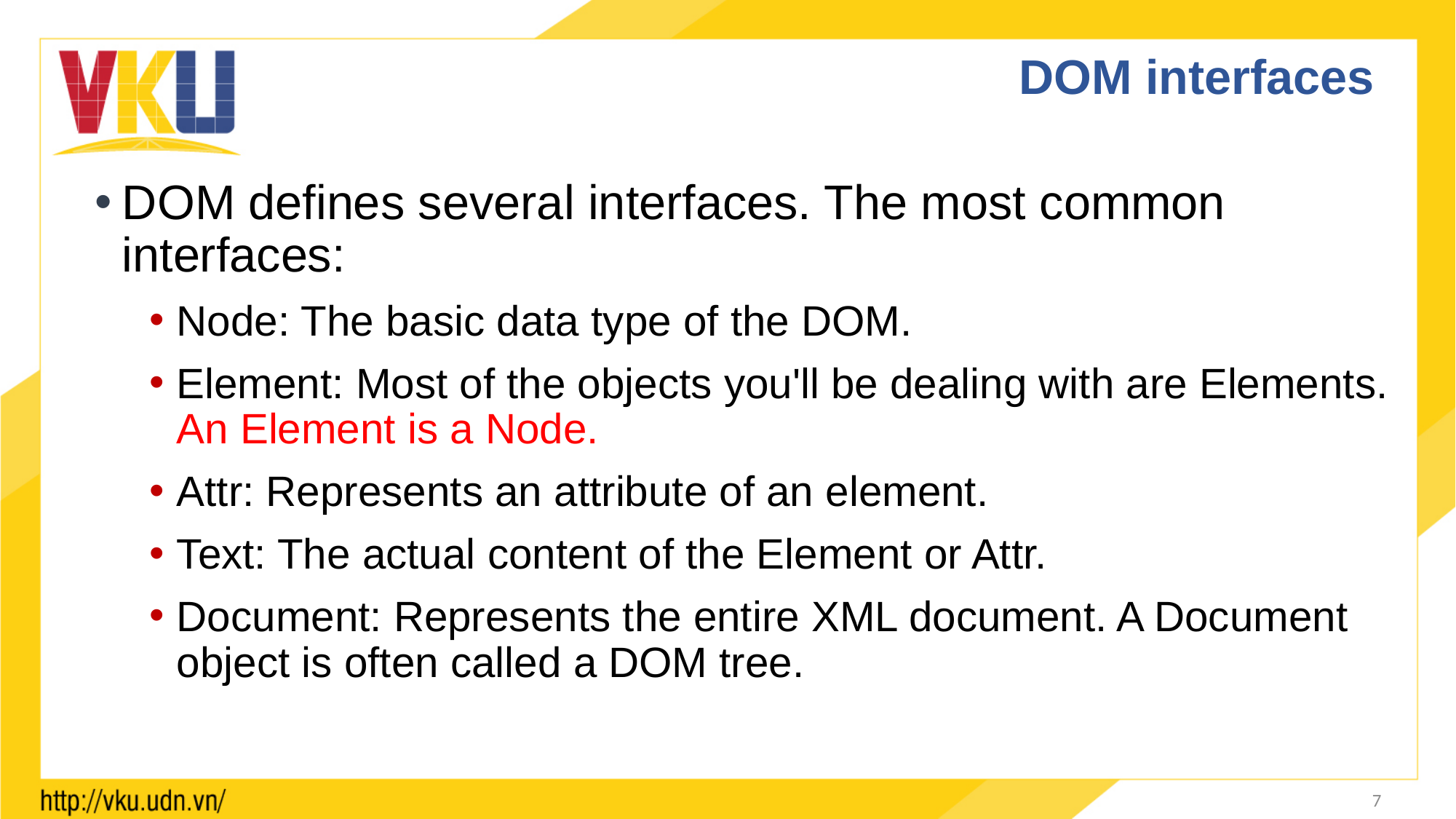

# DOM interfaces
DOM defines several interfaces. The most common interfaces:
Node: The basic data type of the DOM.
Element: Most of the objects you'll be dealing with are Elements. An Element is a Node.
Attr: Represents an attribute of an element.
Text: The actual content of the Element or Attr.
Document: Represents the entire XML document. A Document object is often called a DOM tree.
7